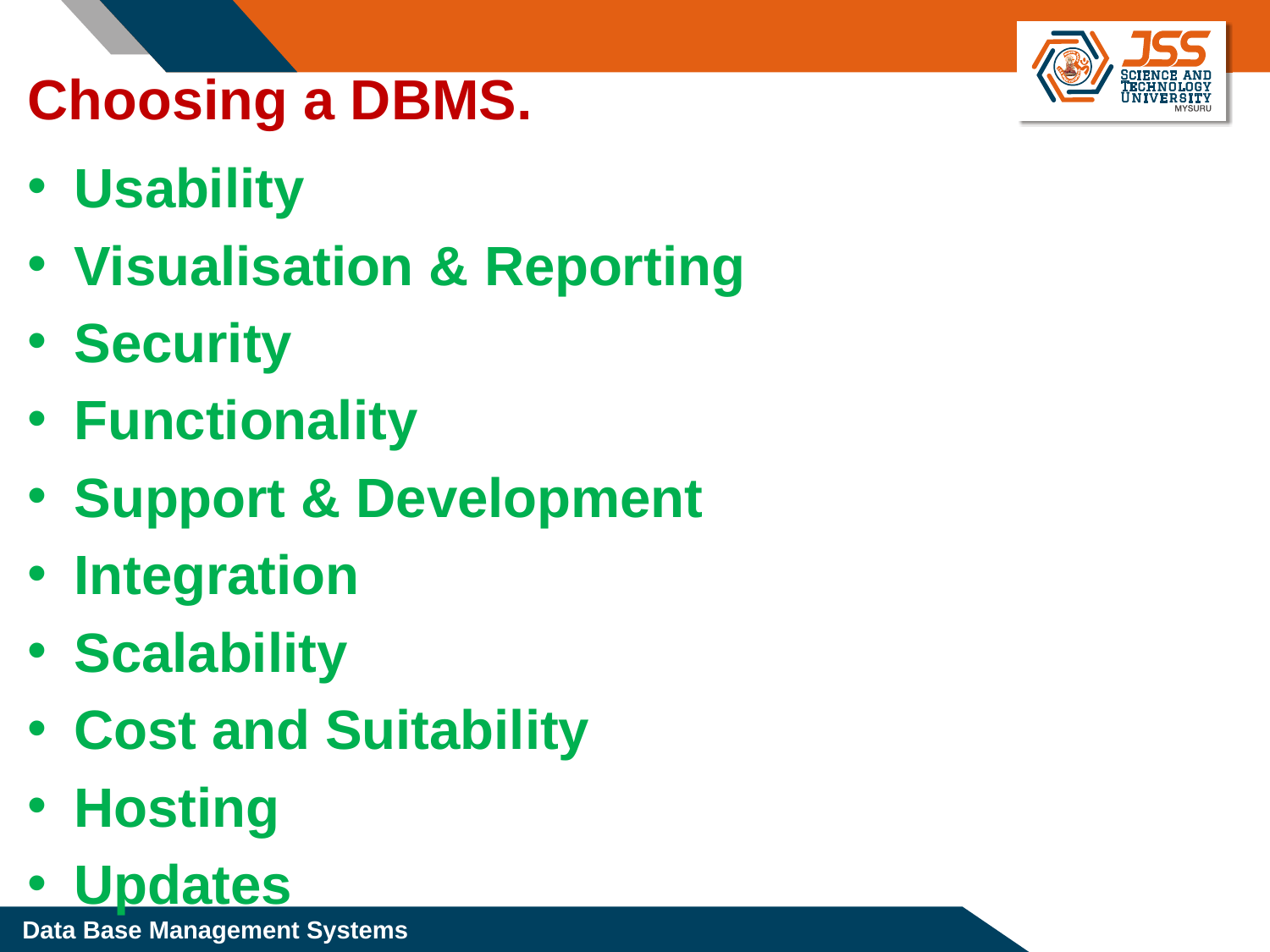

# Choosing a DBMS.
Usability
Visualisation & Reporting
Security
Functionality
Support & Development
Integration
Scalability
Cost and Suitability
Hosting
Updates

Data Base Management Systems